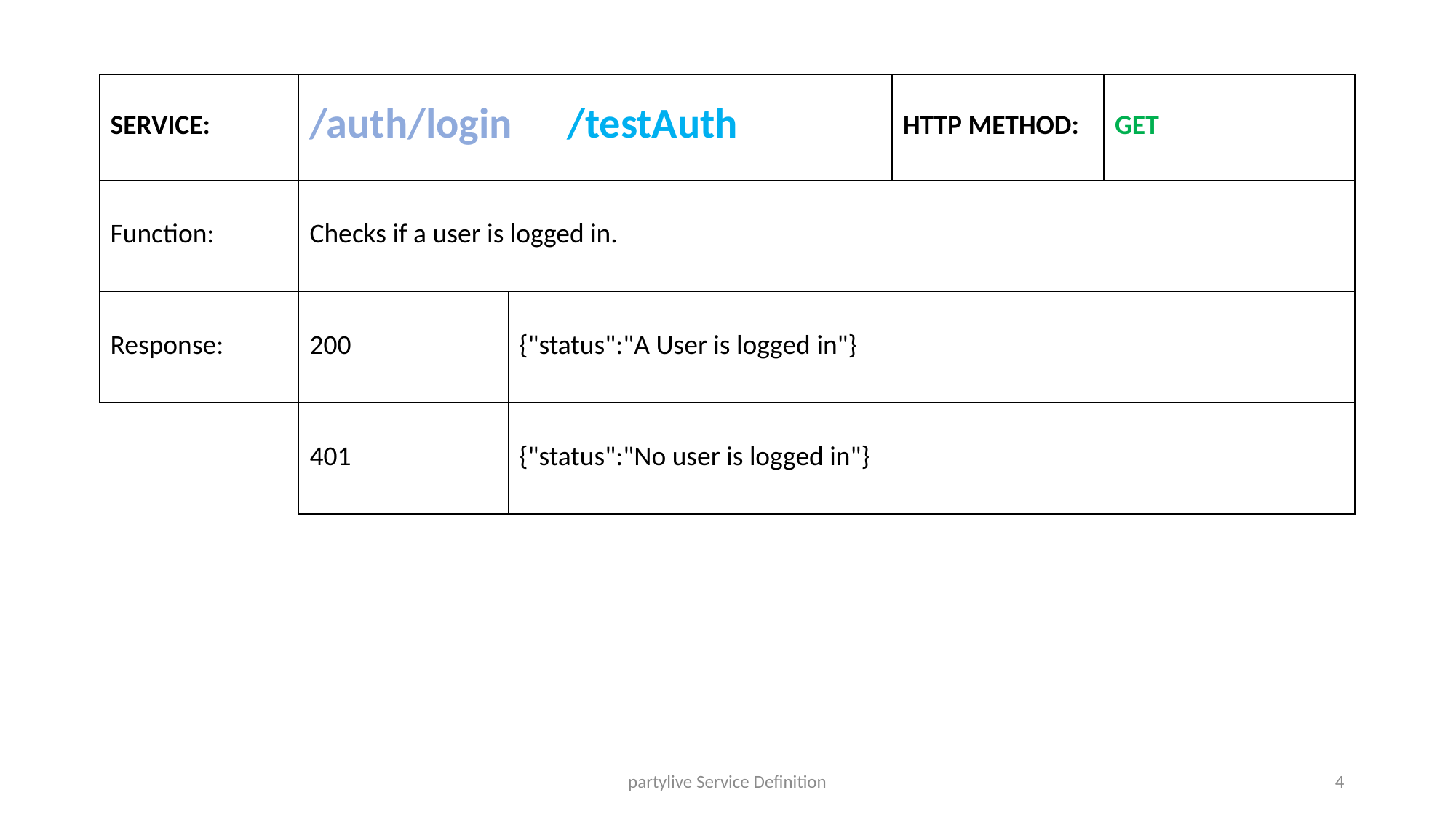

| SERVICE: | /auth/login |  | /testAuth | HTTP METHOD: | GET |
| --- | --- | --- | --- | --- | --- |
| Function: | Checks if a user is logged in. |  |  |  |  |
| Response: | 200 | {"status":"A User is logged in"} |  |  |  |
|  | 401 | {"status":"No user is logged in"} |  |  |  |
partylive Service Definition
4